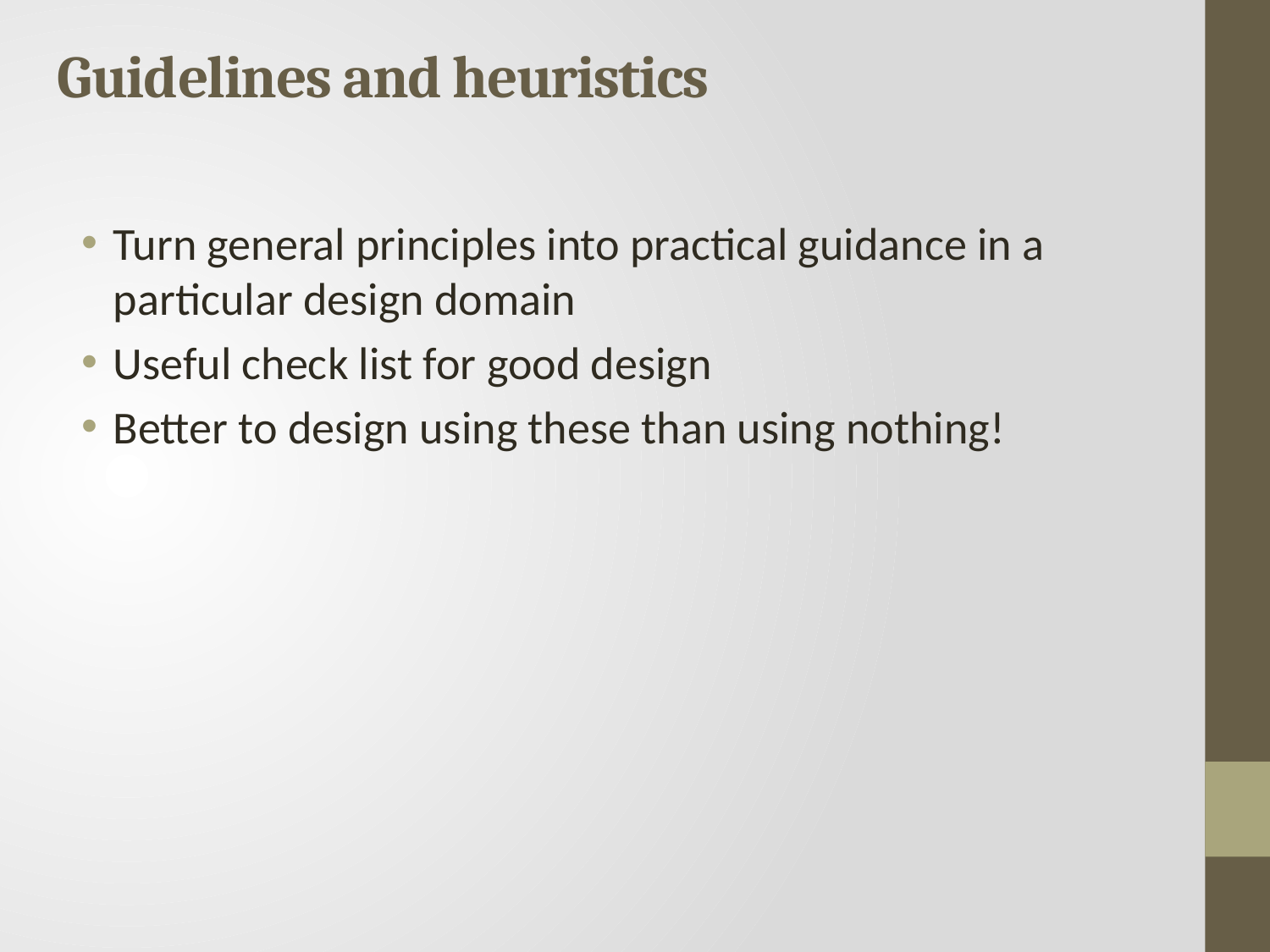

# Guidelines and heuristics
Turn general principles into practical guidance in a particular design domain
Useful check list for good design
Better to design using these than using nothing!